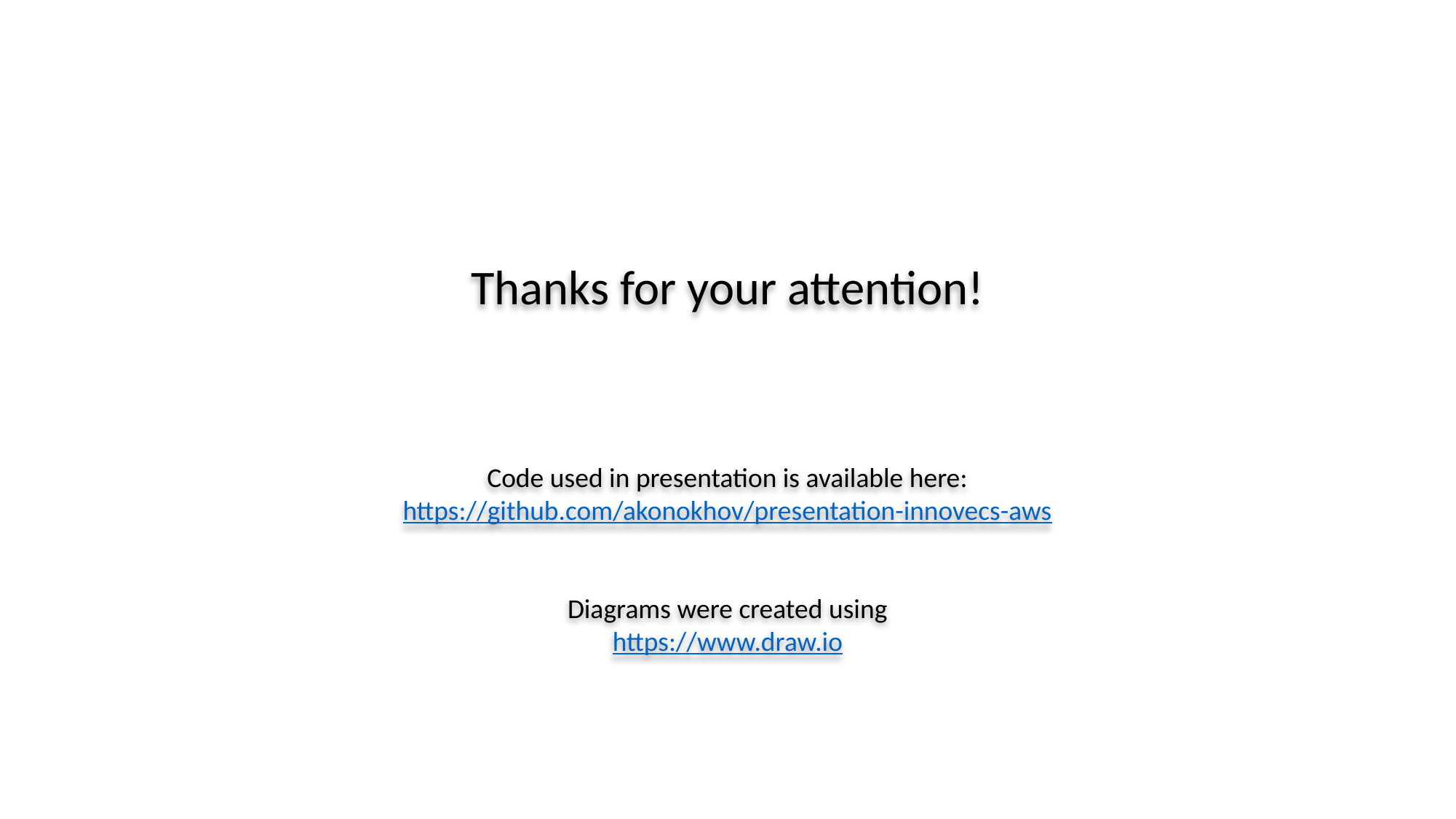

Thanks for your attention!
Code used in presentation is available here:
https://github.com/akonokhov/presentation-innovecs-aws

Diagrams were created using
https://www.draw.io